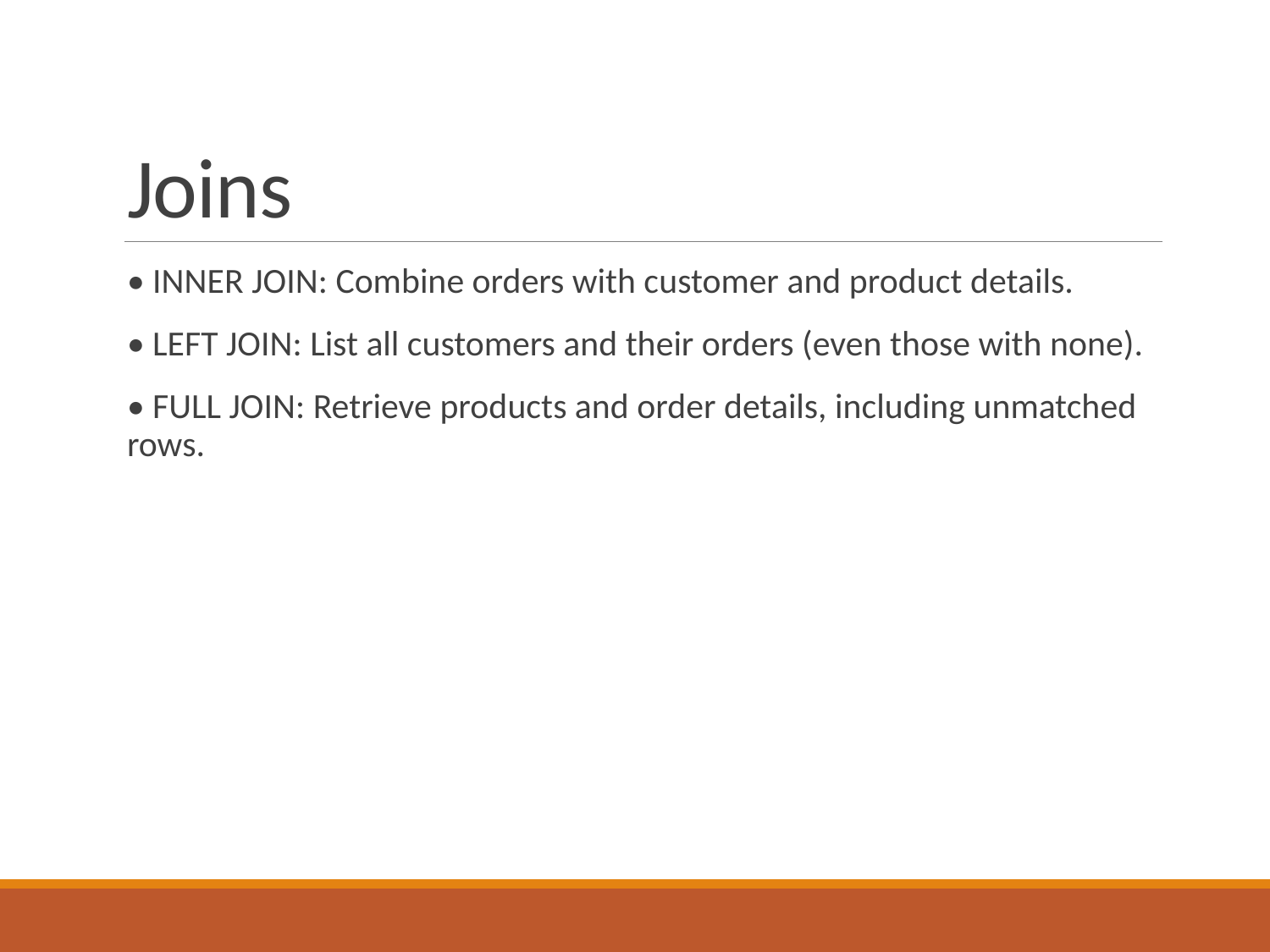

# Joins
• INNER JOIN: Combine orders with customer and product details.
• LEFT JOIN: List all customers and their orders (even those with none).
• FULL JOIN: Retrieve products and order details, including unmatched rows.